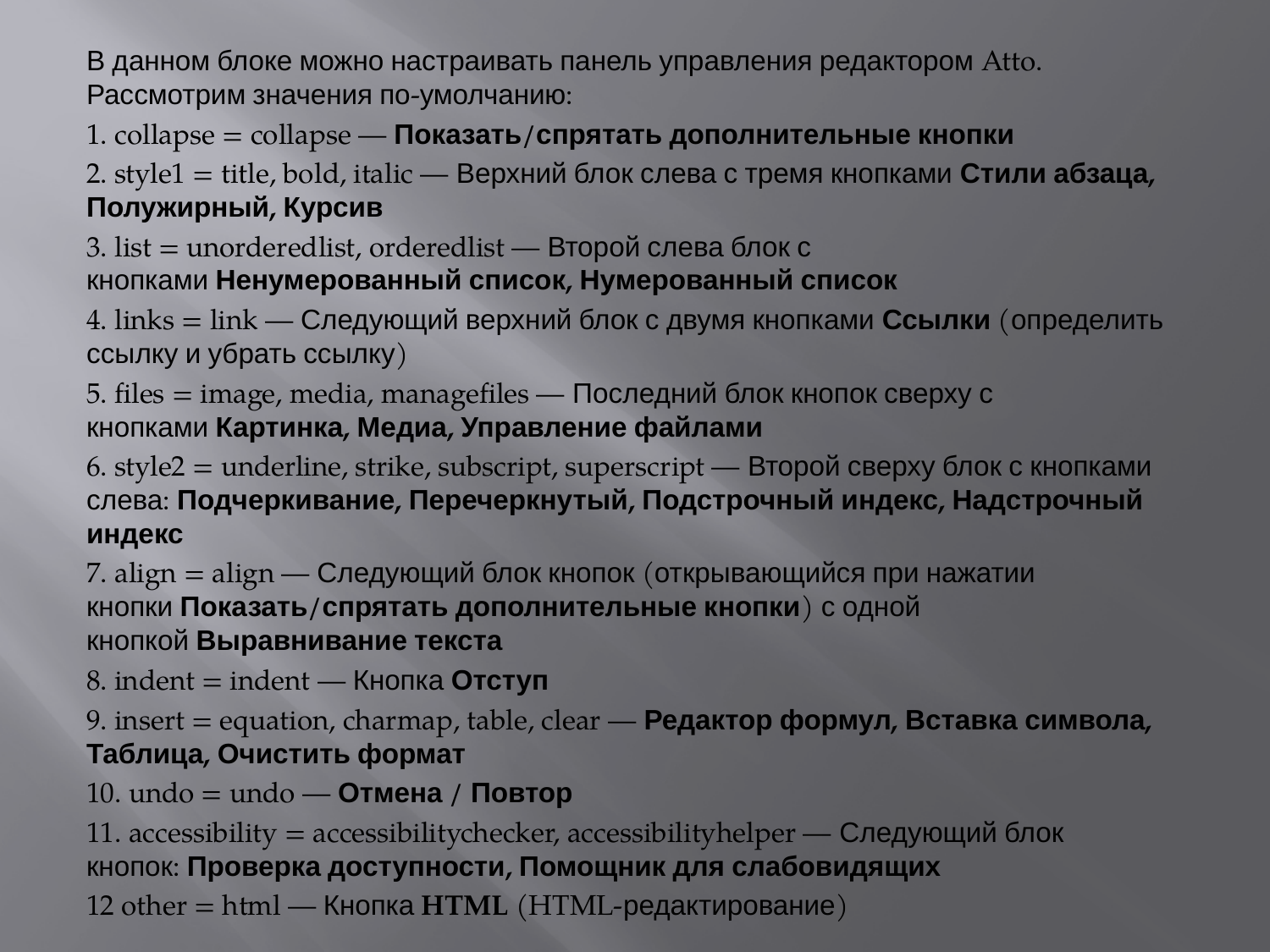

В данном блоке можно настраивать панель управления редактором Atto. Рассмотрим значения по-умолчанию:
1. collapse = collapse — Показать/спрятать дополнительные кнопки
2. style1 = title, bold, italic — Верхний блок слева с тремя кнопками Стили абзаца, Полужирный, Курсив
3. list = unorderedlist, orderedlist — Второй слева блок с кнопками Ненумерованный список, Нумерованный список
4. links = link — Следующий верхний блок с двумя кнопками Ссылки (определить ссылку и убрать ссылку)
5. files = image, media, managefiles — Последний блок кнопок сверху с кнопками Картинка, Медиа, Управление файлами
6. style2 = underline, strike, subscript, superscript — Второй сверху блок с кнопками слева: Подчеркивание, Перечеркнутый, Подстрочный индекс, Надстрочный индекс
7. align = align — Следующий блок кнопок (открывающийся при нажатии кнопки Показать/спрятать дополнительные кнопки) с одной кнопкой Выравнивание текста
8. indent = indent — Кнопка Отступ
9. insert = equation, charmap, table, clear — Редактор формул, Вставка символа, Таблица, Очистить формат
10. undo = undo — Отмена / Повтор
11. accessibility = accessibilitychecker, accessibilityhelper — Следующий блок кнопок: Проверка доступности, Помощник для слабовидящих
12 other = html — Кнопка HTML (HTML-редактирование)

#